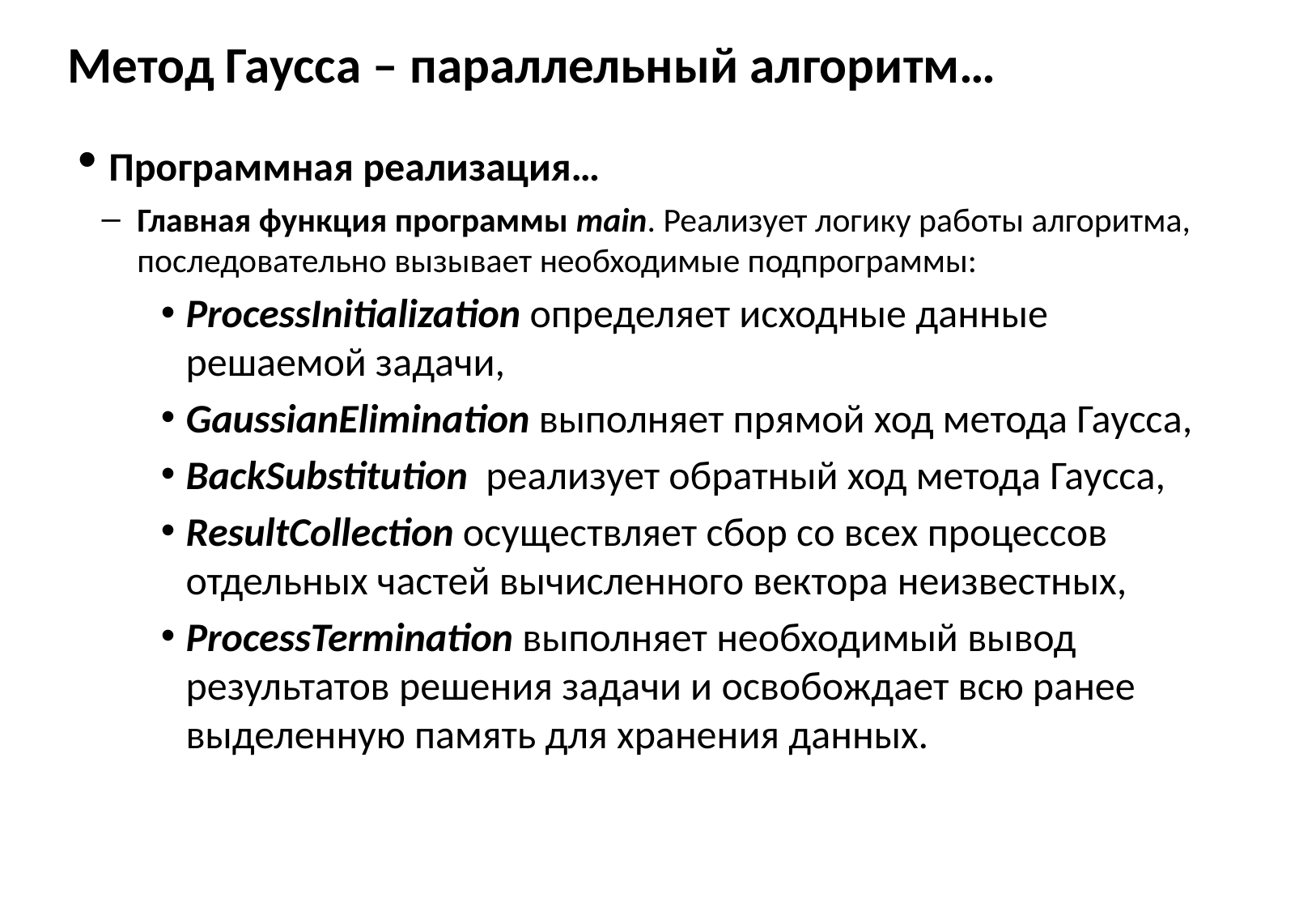

# Метод Гаусса – параллельный алгоритм…
 Программная реализация…
Главная функция программы main. Реализует логику работы алгоритма, последовательно вызывает необходимые подпрограммы:
ProcessInitialization определяет исходные данные решаемой задачи,
GaussianElimination выполняет прямой ход метода Гаусса,
BackSubstitution  реализует обратный ход метода Гаусса,
ResultCollection осуществляет сбор со всех процессов отдельных частей вычисленного вектора неизвестных,
ProcessTermination выполняет необходимый вывод результатов решения задачи и освобождает всю ранее выделенную память для хранения данных.